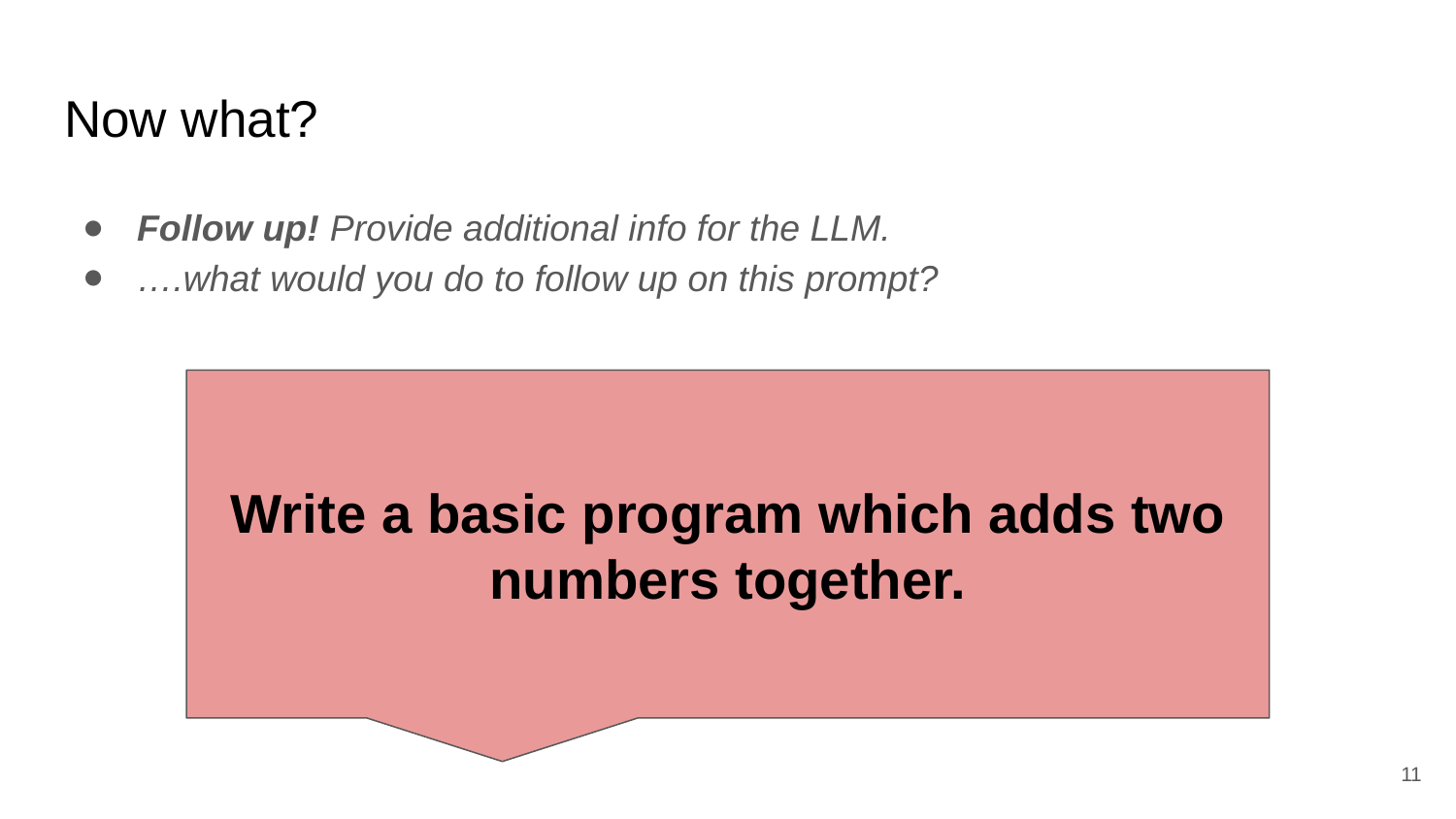

# Now what?
Follow up! Provide additional info for the LLM.
….what would you do to follow up on this prompt?
Write a basic program which adds two numbers together.
11